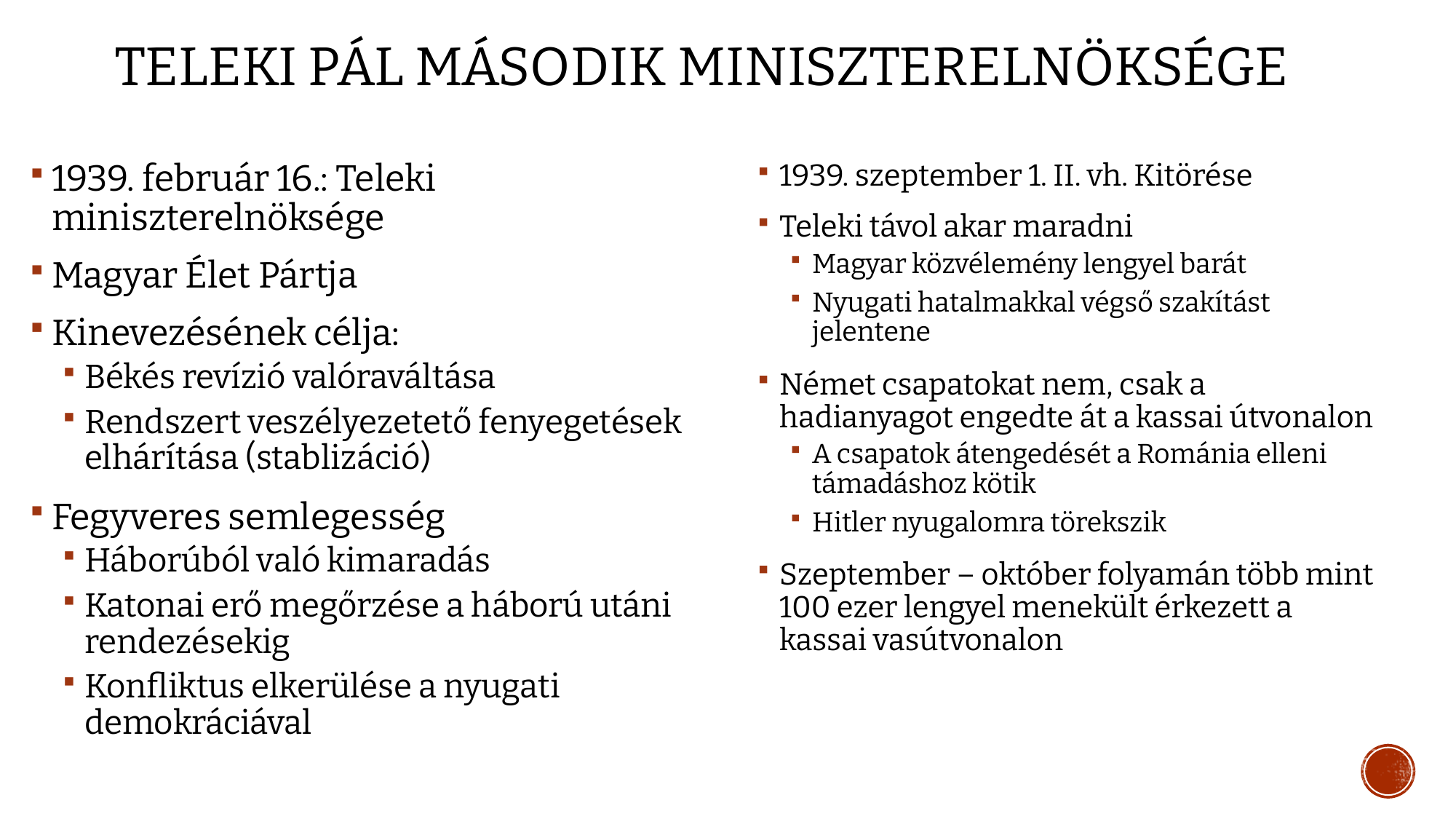

# Teleki Pál második miniszterelnöksége
1939. február 16.: Teleki miniszterelnöksége
Magyar Élet Pártja
Kinevezésének célja:
Békés revízió valóraváltása
Rendszert veszélyezetető fenyegetések elhárítása (stablizáció)
Fegyveres semlegesség
Háborúból való kimaradás
Katonai erő megőrzése a háború utáni rendezésekig
Konfliktus elkerülése a nyugati demokráciával
1939. szeptember 1. II. vh. Kitörése
Teleki távol akar maradni
Magyar közvélemény lengyel barát
Nyugati hatalmakkal végső szakítást jelentene
Német csapatokat nem, csak a hadianyagot engedte át a kassai útvonalon
A csapatok átengedését a Románia elleni támadáshoz kötik
Hitler nyugalomra törekszik
Szeptember – október folyamán több mint 100 ezer lengyel menekült érkezett a kassai vasútvonalon